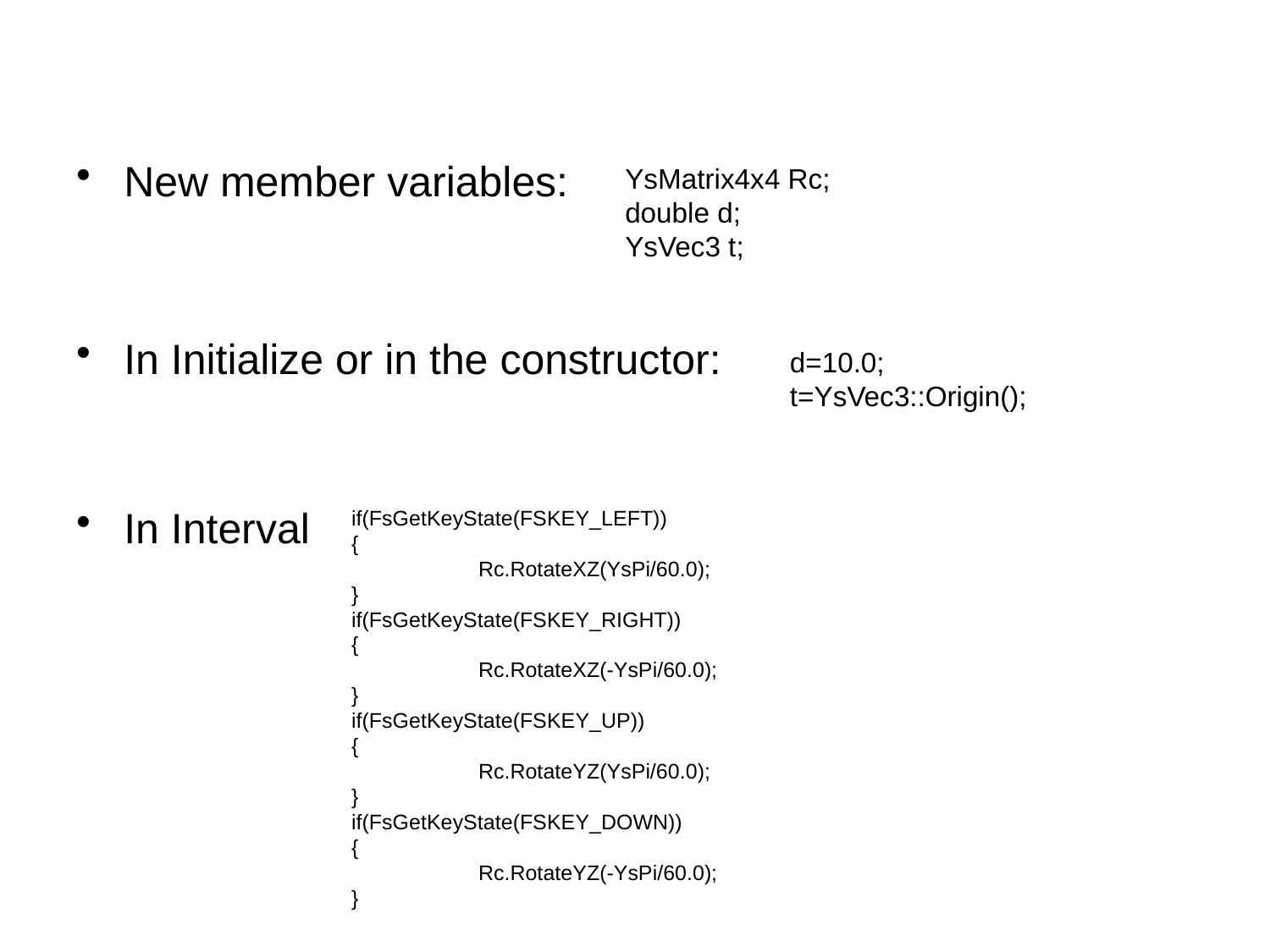

#
New member variables:

In Initialize or in the constructor:

In Interval
	YsMatrix4x4 Rc;
	double d;
	YsVec3 t;
	d=10.0;
	t=YsVec3::Origin();
	if(FsGetKeyState(FSKEY_LEFT))
	{
		Rc.RotateXZ(YsPi/60.0);
	}
	if(FsGetKeyState(FSKEY_RIGHT))
	{
		Rc.RotateXZ(-YsPi/60.0);
	}
	if(FsGetKeyState(FSKEY_UP))
	{
		Rc.RotateYZ(YsPi/60.0);
	}
	if(FsGetKeyState(FSKEY_DOWN))
	{
		Rc.RotateYZ(-YsPi/60.0);
	}